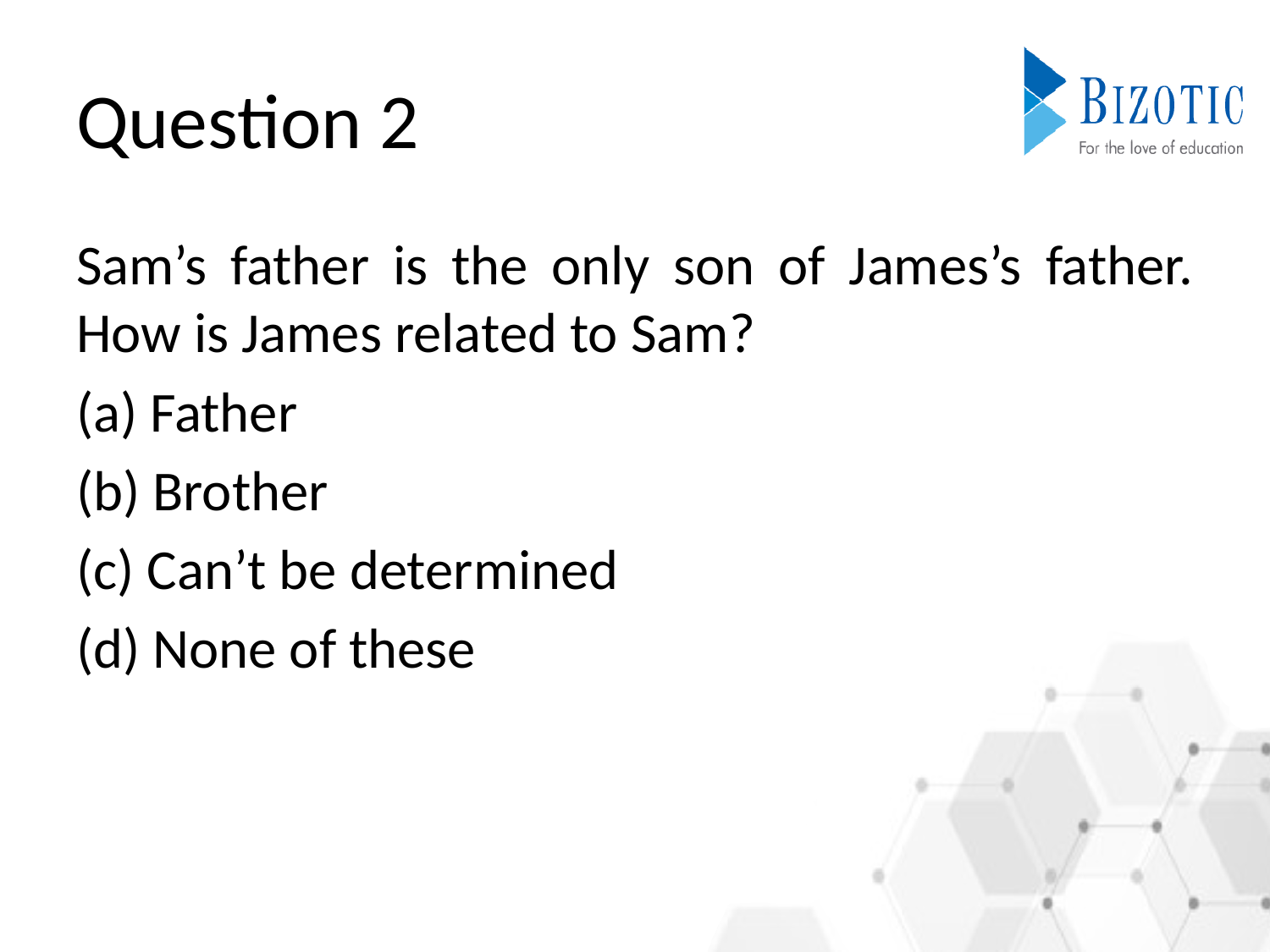

# Question 2
Sam’s father is the only son of James’s father. How is James related to Sam?
(a) Father
(b) Brother
(c) Can’t be determined
(d) None of these